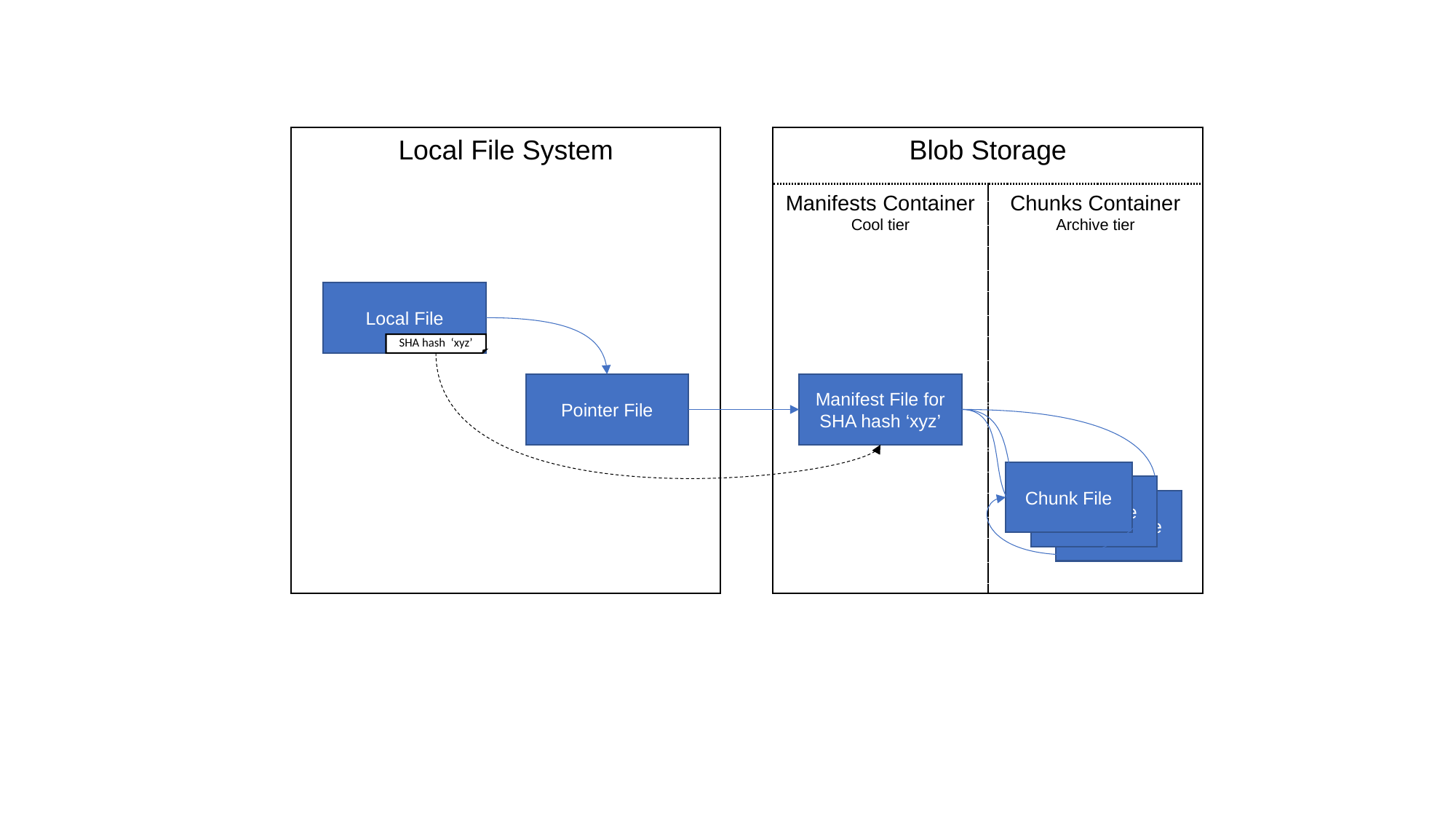

Local File System
Blob Storage
Manifests Container
Cool tier
Chunks Container
Archive tier
Local File
SHA hash  ‘xyz’
Pointer File
Manifest File for SHA hash ‘xyz’
Chunk File
Chunk File
Chunk File